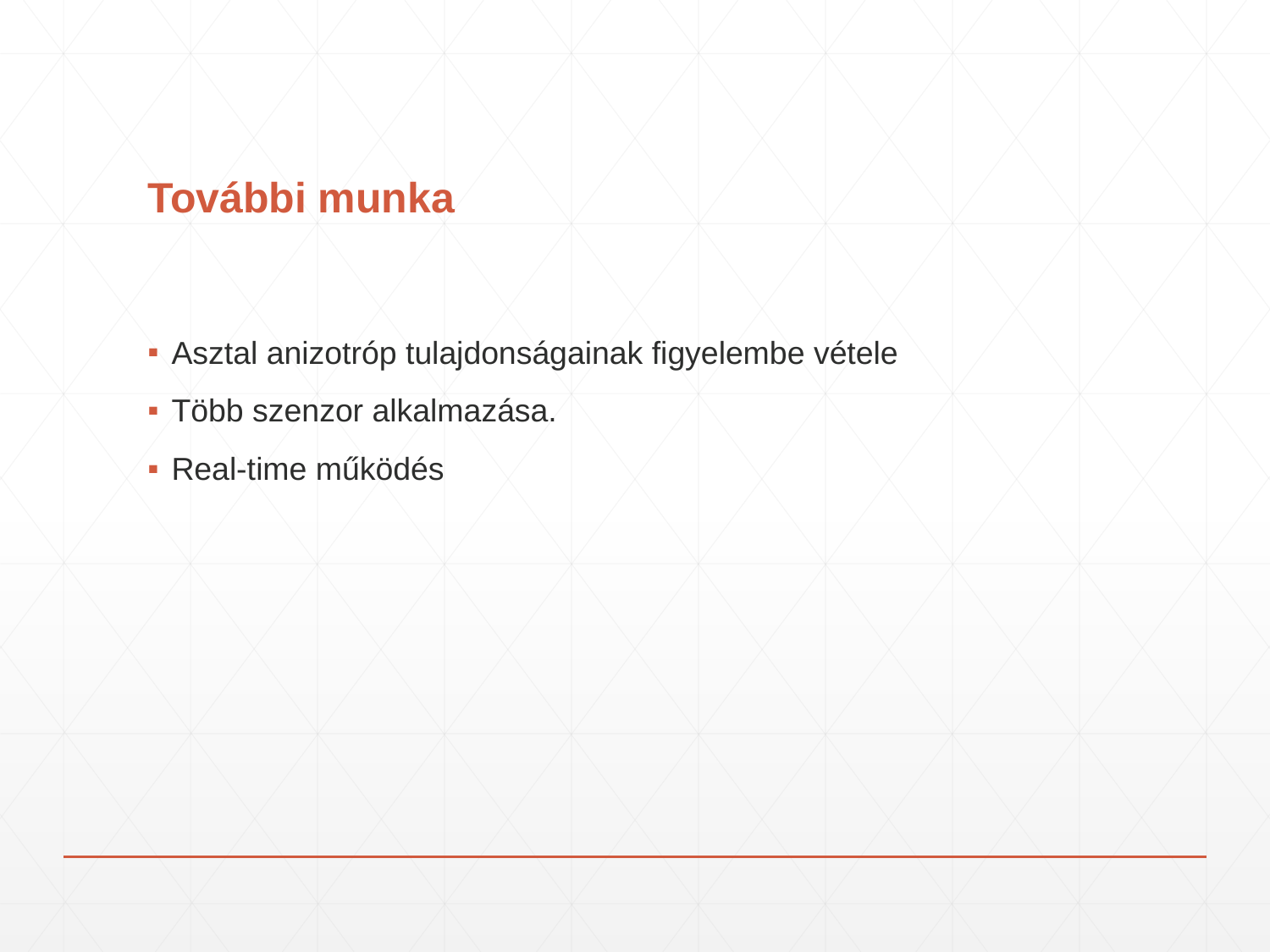

# További munka

Asztal anizotróp tulajdonságainak figyelembe vétele
Több szenzor alkalmazása.
Real-time működés